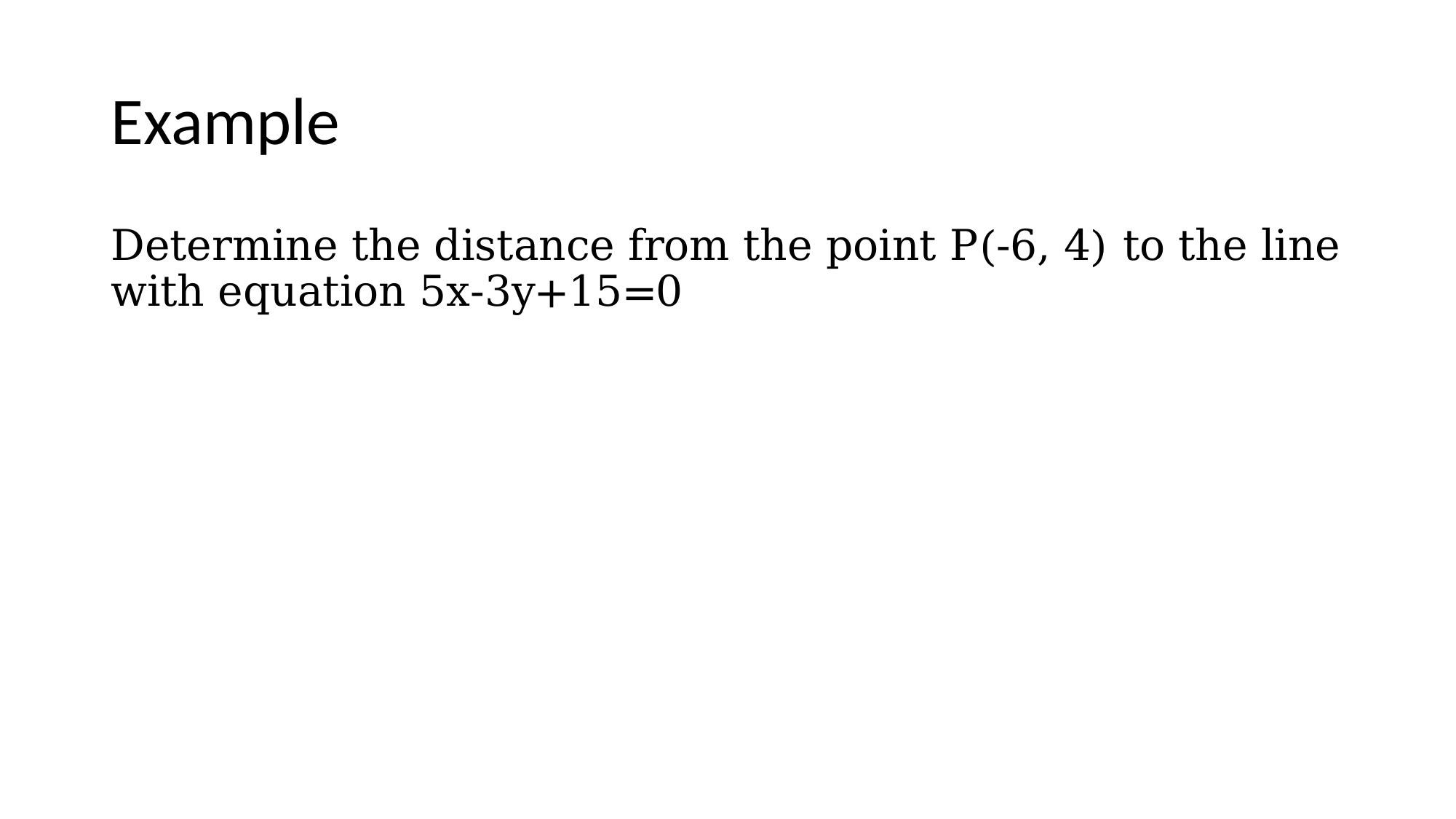

# Example
Determine the distance from the point P(-6, 4) to the line with equation 5x-3y+15=0